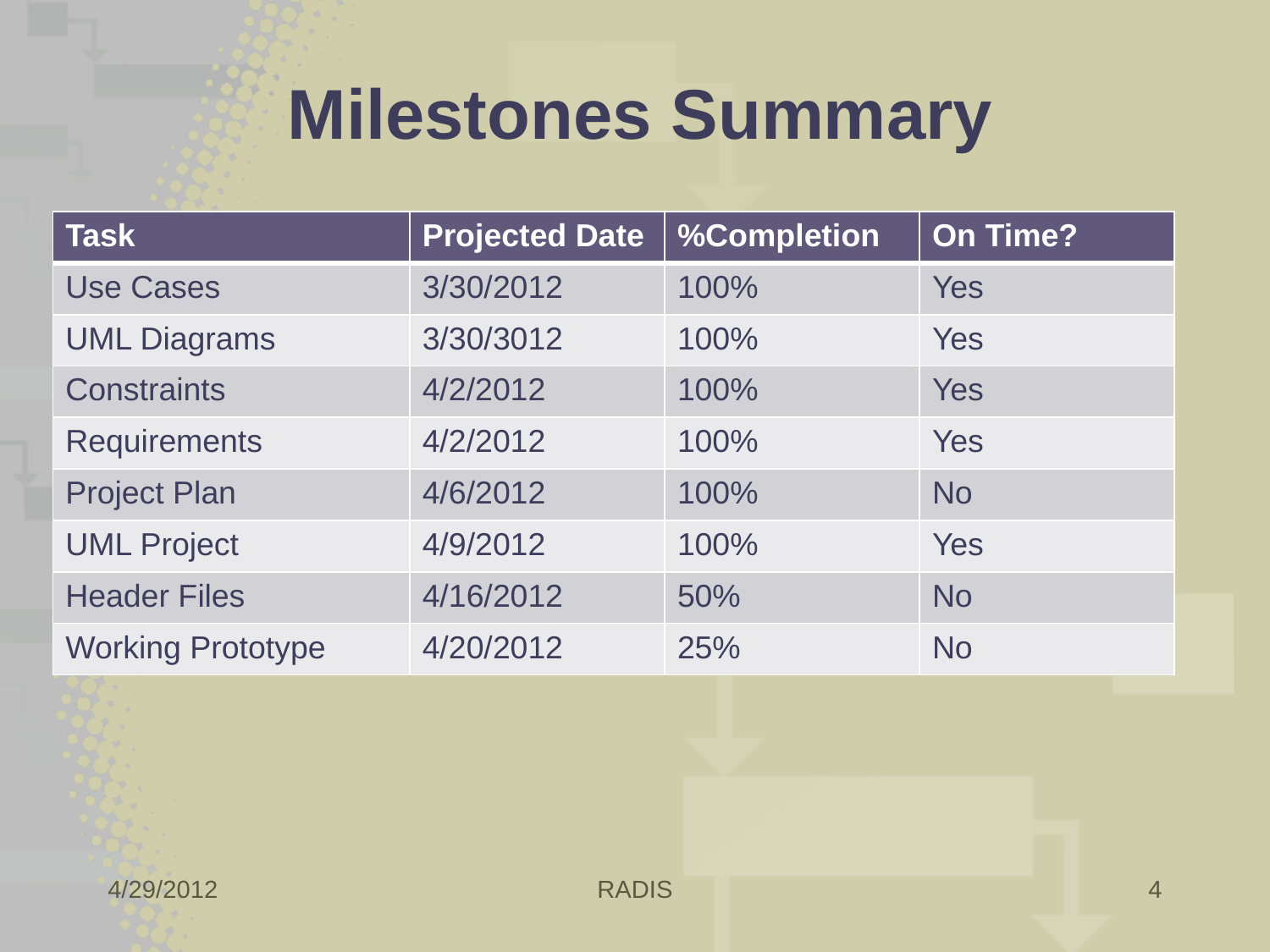

# Milestones Summary
| Task | Projected Date | %Completion | On Time? |
| --- | --- | --- | --- |
| Use Cases | 3/30/2012 | 100% | Yes |
| UML Diagrams | 3/30/3012 | 100% | Yes |
| Constraints | 4/2/2012 | 100% | Yes |
| Requirements | 4/2/2012 | 100% | Yes |
| Project Plan | 4/6/2012 | 100% | No |
| UML Project | 4/9/2012 | 100% | Yes |
| Header Files | 4/16/2012 | 50% | No |
| Working Prototype | 4/20/2012 | 25% | No |
4